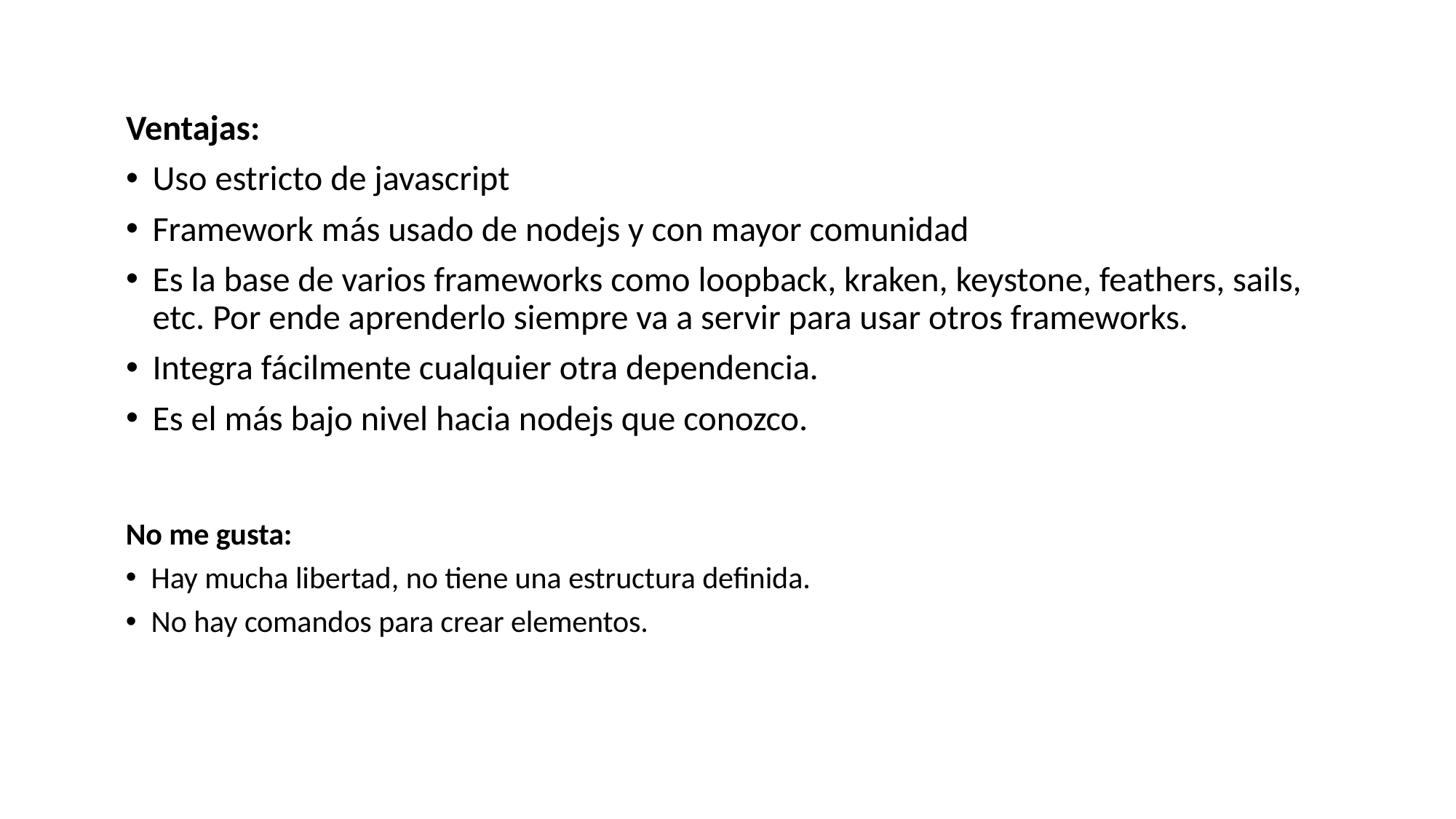

Ventajas:
Uso estricto de javascript
Framework más usado de nodejs y con mayor comunidad
Es la base de varios frameworks como loopback, kraken, keystone, feathers, sails, etc. Por ende aprenderlo siempre va a servir para usar otros frameworks.
Integra fácilmente cualquier otra dependencia.
Es el más bajo nivel hacia nodejs que conozco.
No me gusta:
Hay mucha libertad, no tiene una estructura definida.
No hay comandos para crear elementos.